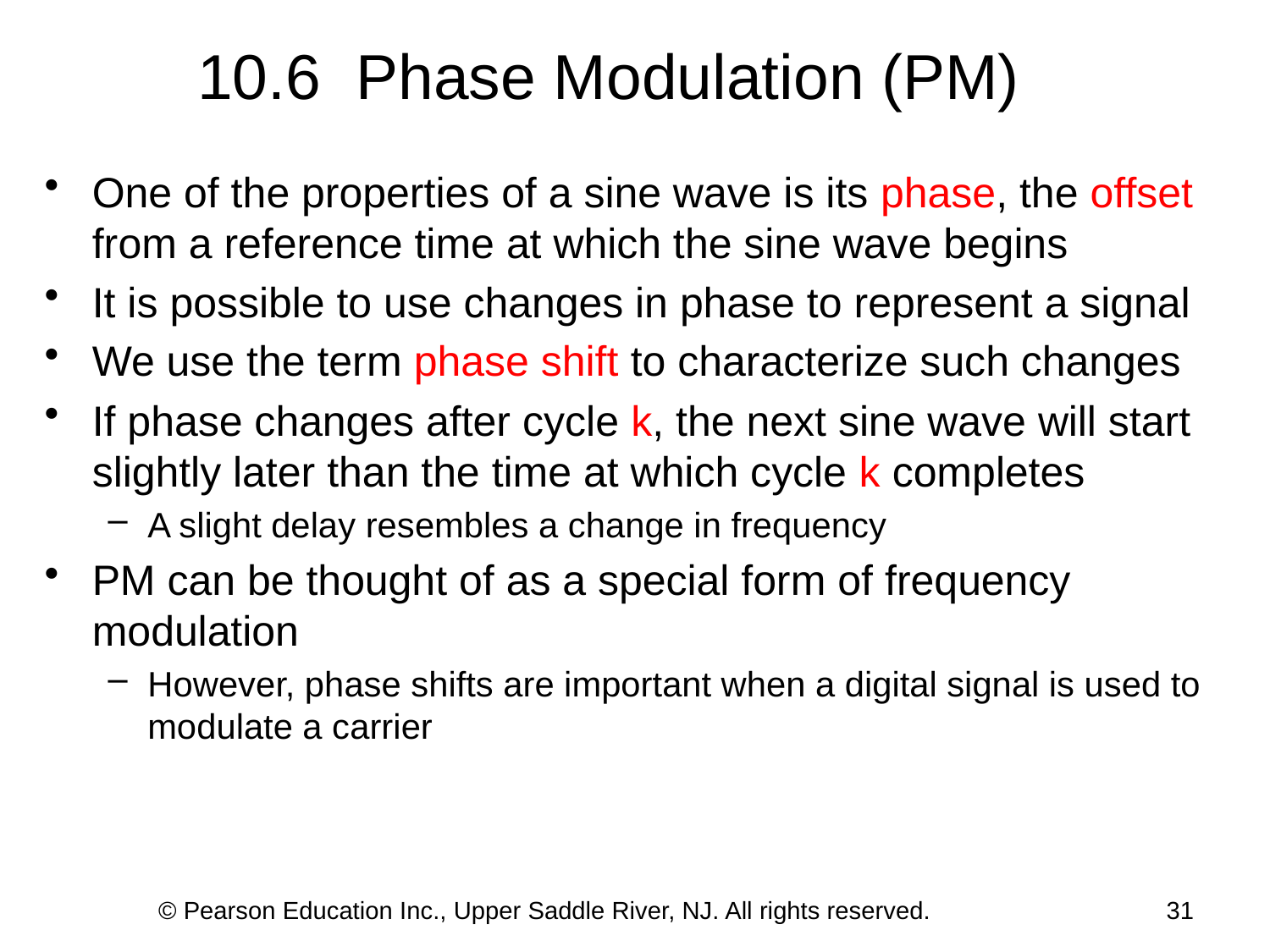

10.6  Phase Modulation (PM)
One of the properties of a sine wave is its phase, the offset from a reference time at which the sine wave begins
It is possible to use changes in phase to represent a signal
We use the term phase shift to characterize such changes
If phase changes after cycle k, the next sine wave will start slightly later than the time at which cycle k completes
A slight delay resembles a change in frequency
PM can be thought of as a special form of frequency modulation
However, phase shifts are important when a digital signal is used to modulate a carrier

© Pearson Education Inc., Upper Saddle River, NJ. All rights reserved.
31